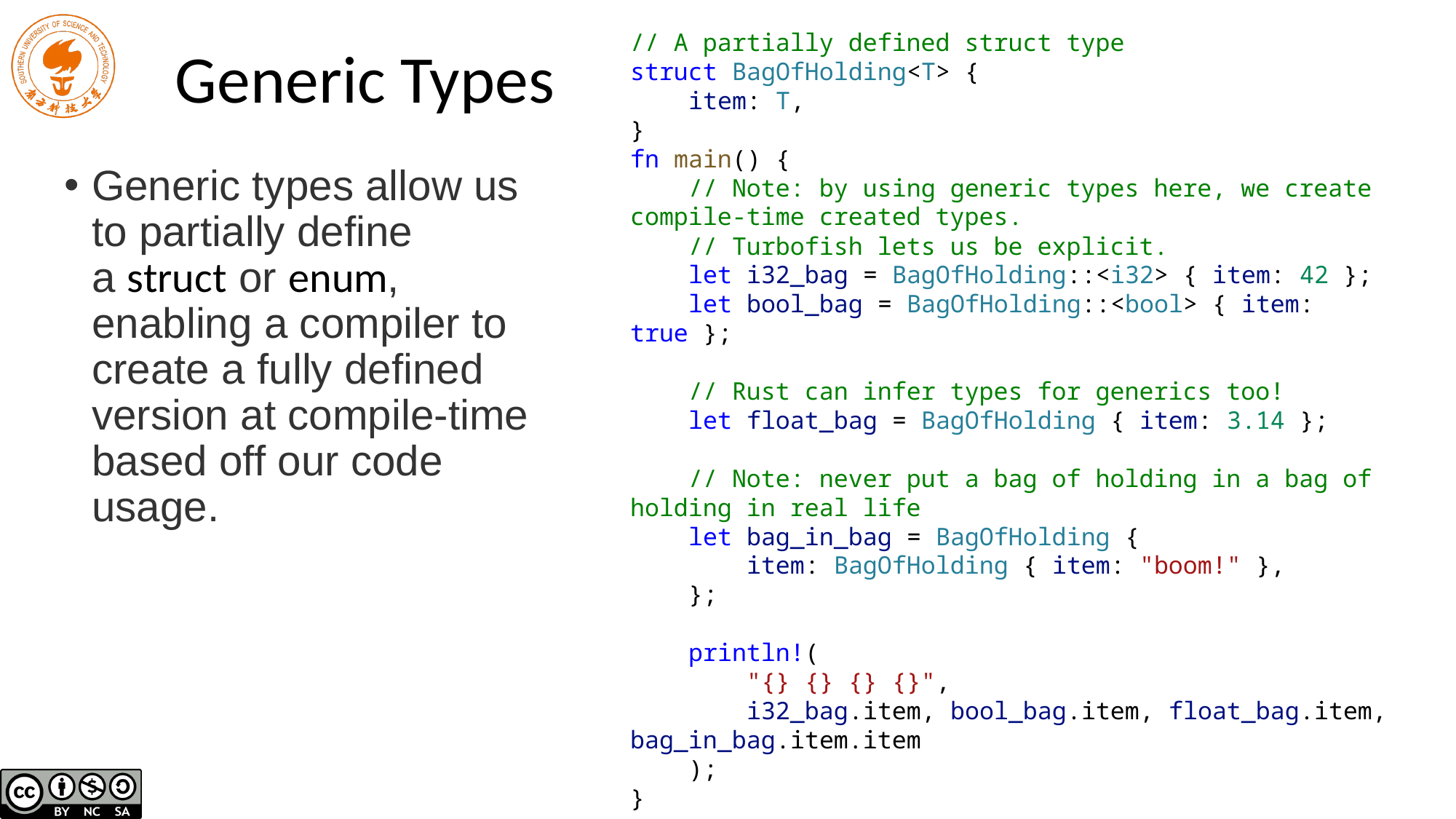

// A partially defined struct type
struct BagOfHolding<T> {
    item: T,
}
fn main() {
    // Note: by using generic types here, we create compile-time created types.
    // Turbofish lets us be explicit.
    let i32_bag = BagOfHolding::<i32> { item: 42 };
    let bool_bag = BagOfHolding::<bool> { item: true };

    // Rust can infer types for generics too!
    let float_bag = BagOfHolding { item: 3.14 };

    // Note: never put a bag of holding in a bag of holding in real life
    let bag_in_bag = BagOfHolding {
        item: BagOfHolding { item: "boom!" },
    };

    println!(
        "{} {} {} {}",
        i32_bag.item, bool_bag.item, float_bag.item, bag_in_bag.item.item
    );
}
# Generic Types
Generic types allow us to partially define a struct or enum, enabling a compiler to create a fully defined version at compile-time based off our code usage.